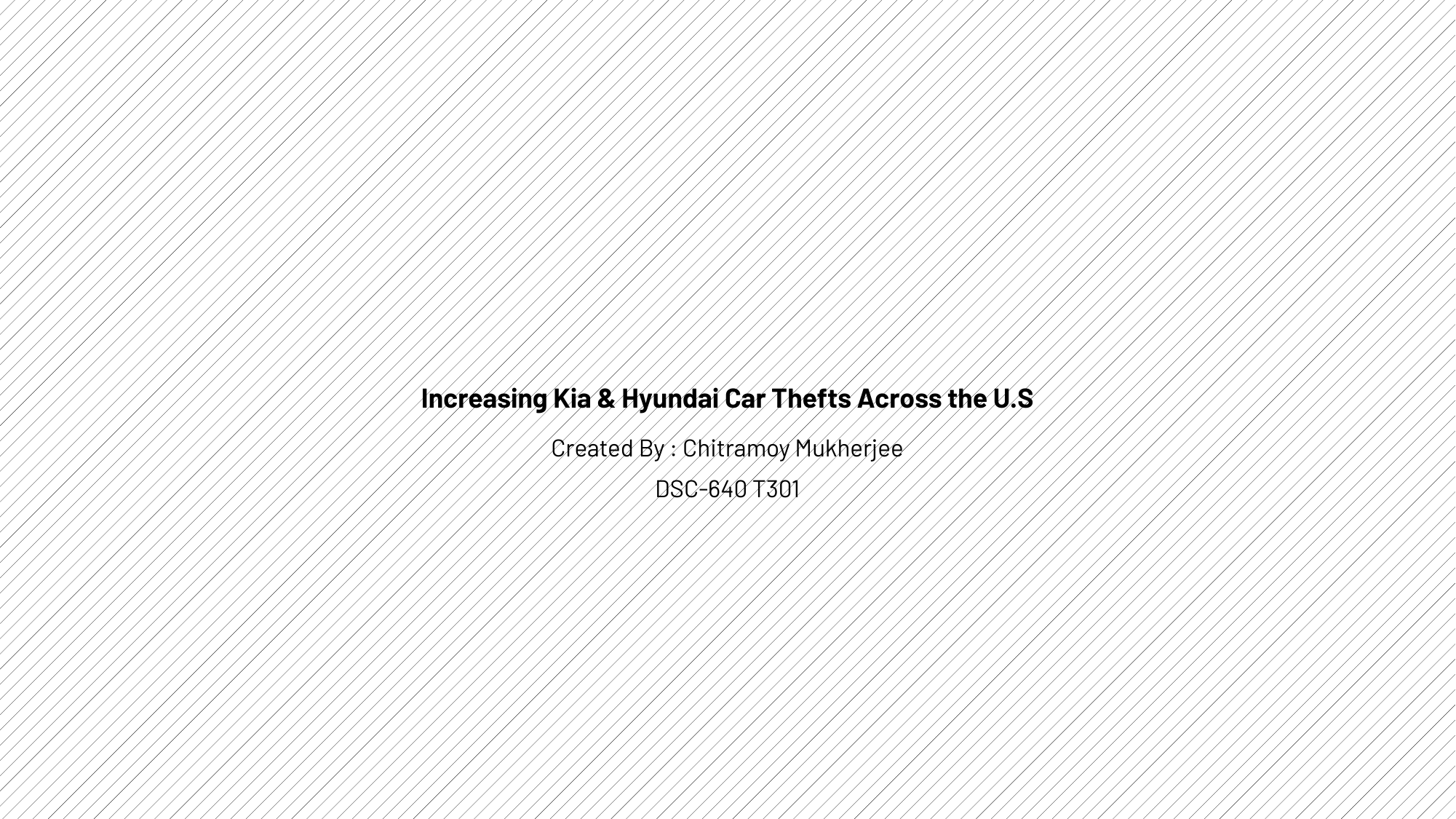

# Increasing Kia & Hyundai Car Thefts Across the U.S
Created By : Chitramoy Mukherjee
DSC-640 T301